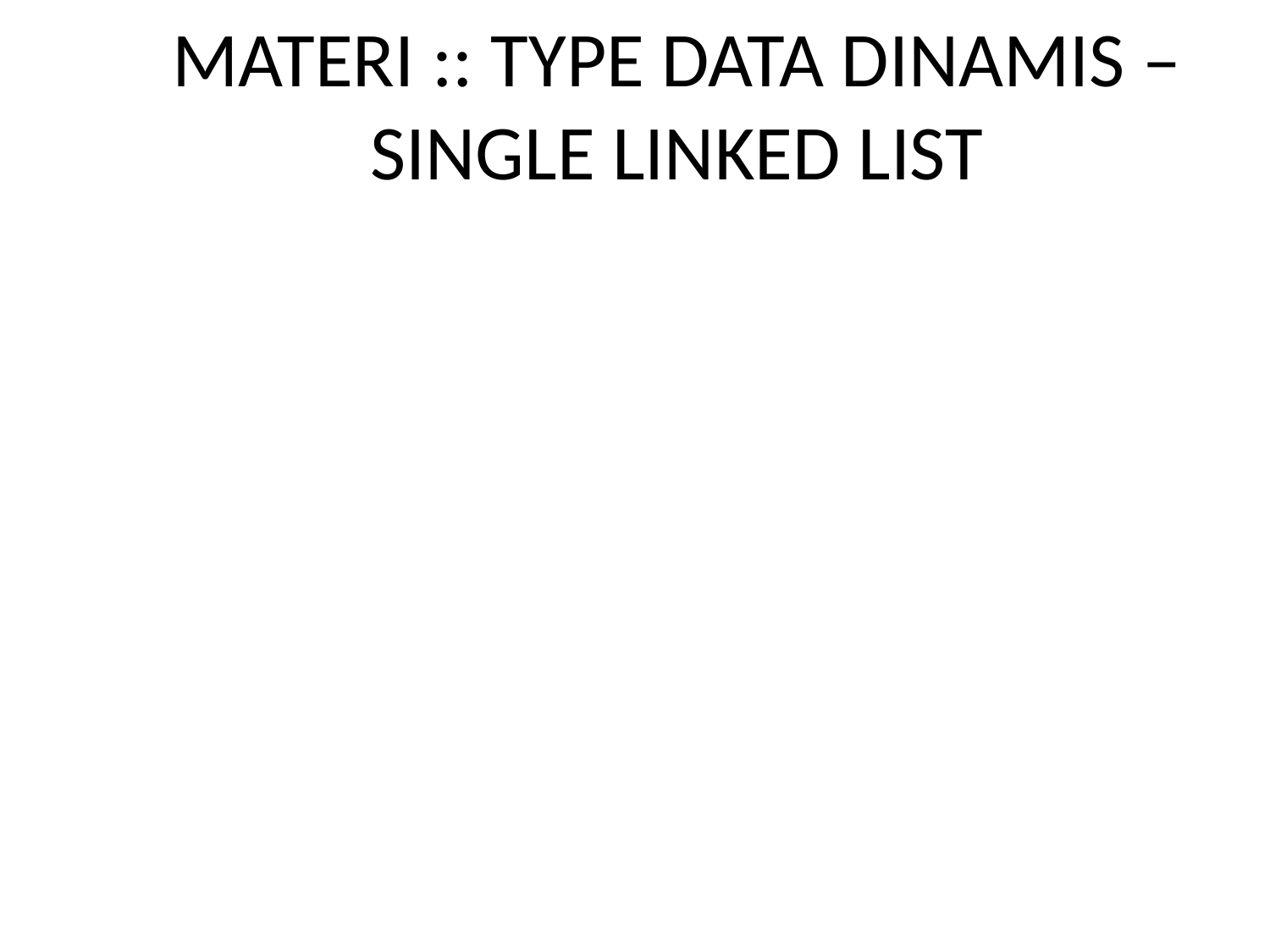

# MATERI :: TYPE DATA DINAMIS – SINGLE LINKED LIST